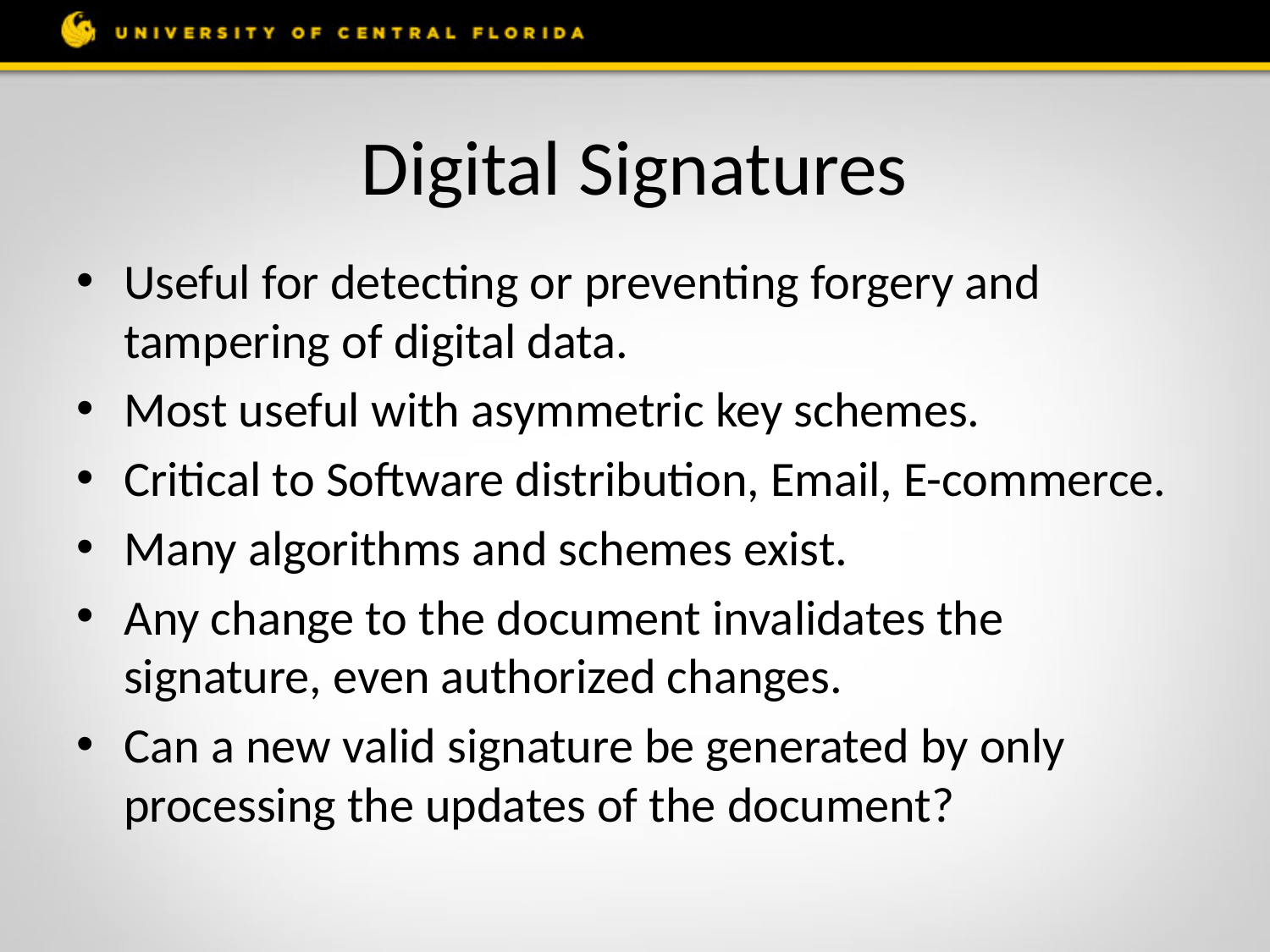

# Digital Signatures
Useful for detecting or preventing forgery and tampering of digital data.
Most useful with asymmetric key schemes.
Critical to Software distribution, Email, E-commerce.
Many algorithms and schemes exist.
Any change to the document invalidates the signature, even authorized changes.
Can a new valid signature be generated by only processing the updates of the document?